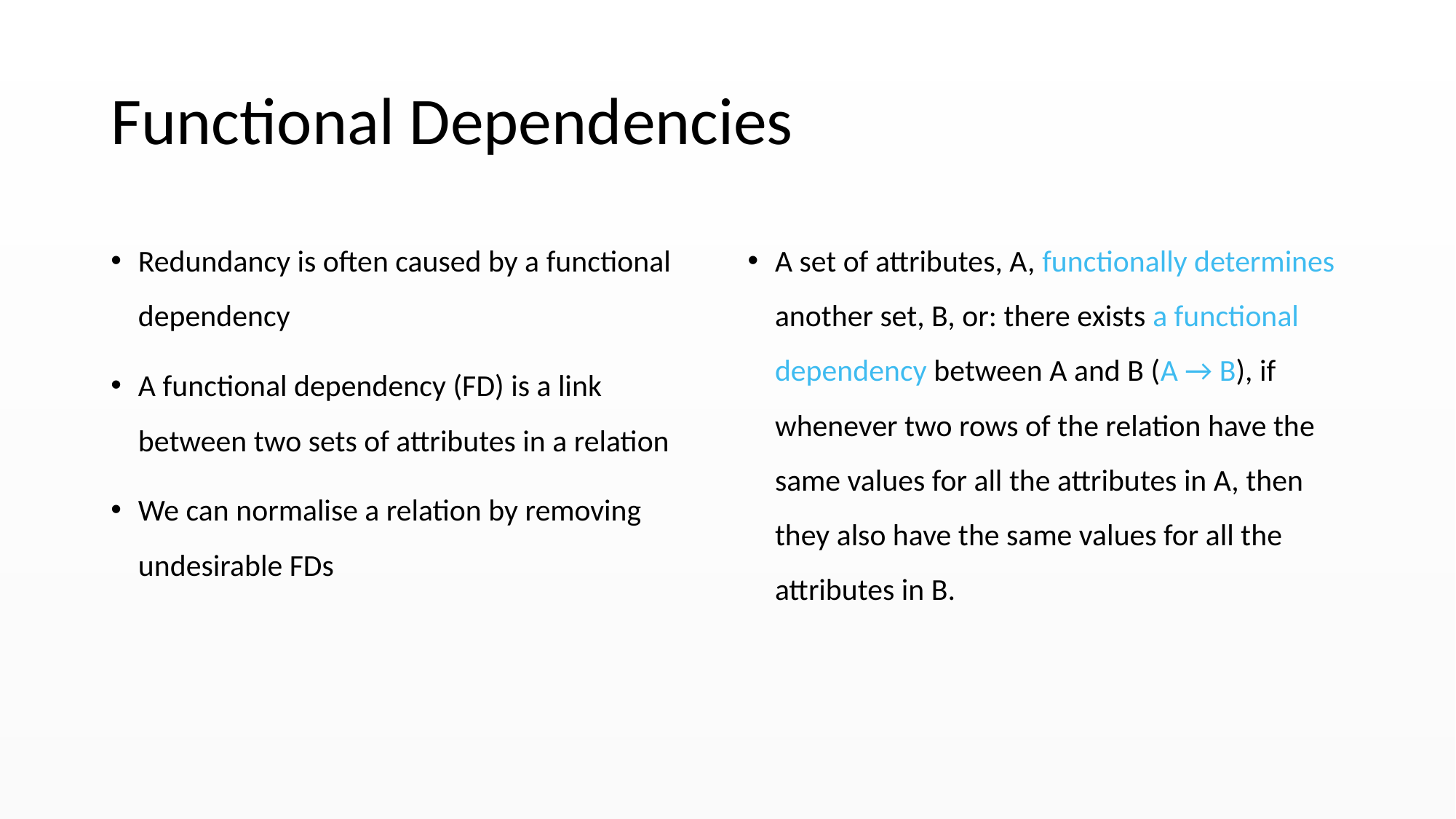

# Functional Dependencies
Redundancy is often caused by a functional dependency
A functional dependency (FD) is a link between two sets of attributes in a relation
We can normalise a relation by removing undesirable FDs
A set of attributes, A, functionally determines another set, B, or: there exists a functional dependency between A and B (A → B), if whenever two rows of the relation have the same values for all the attributes in A, then they also have the same values for all the attributes in B.